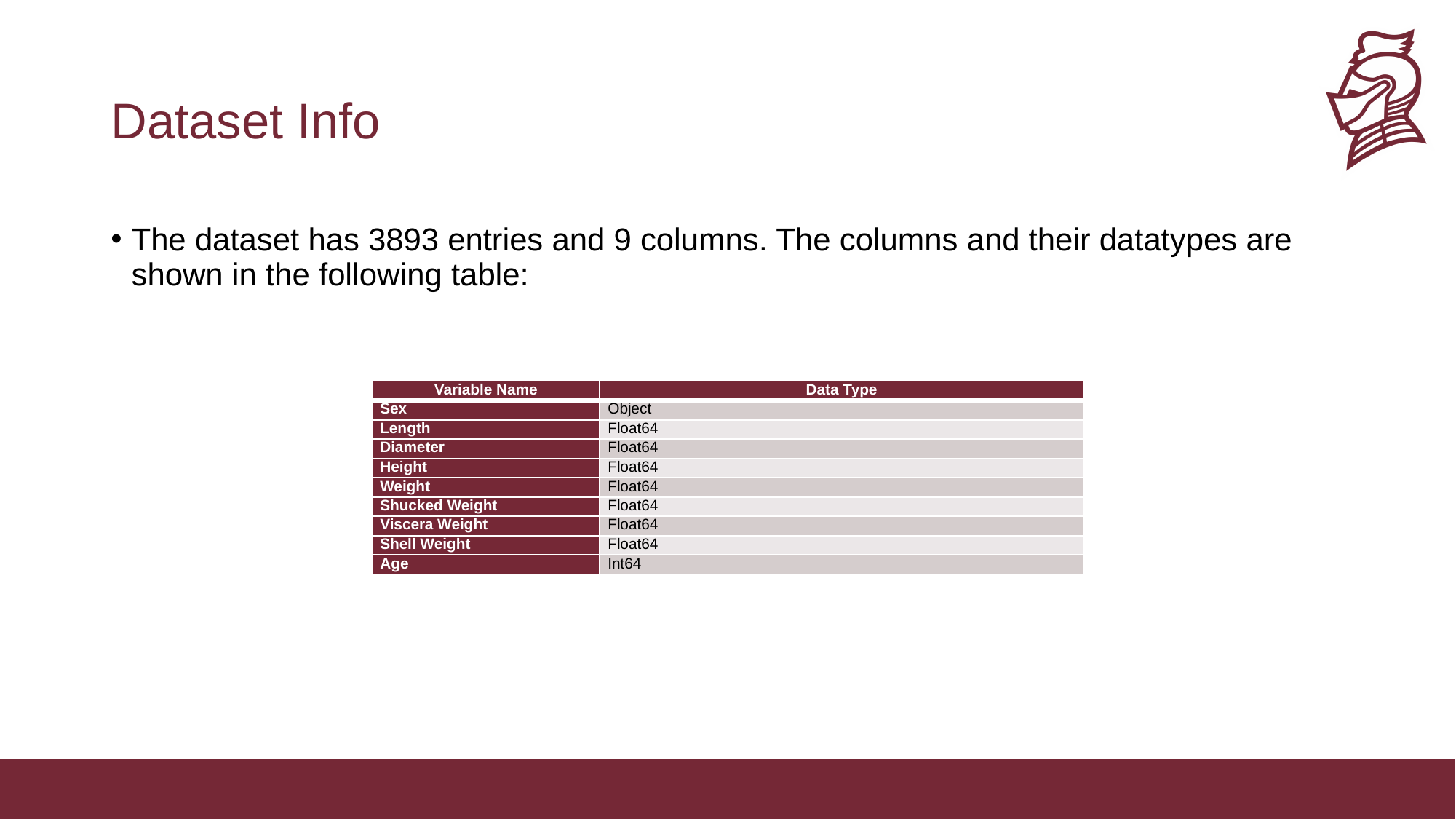

# Dataset Info
The dataset has 3893 entries and 9 columns. The columns and their datatypes are shown in the following table:

| Variable Name | Data Type |
| --- | --- |
| Sex | Object |
| Length | Float64 |
| Diameter | Float64 |
| Height | Float64 |
| Weight | Float64 |
| Shucked Weight | Float64 |
| Viscera Weight | Float64 |
| Shell Weight | Float64 |
| Age | Int64 |